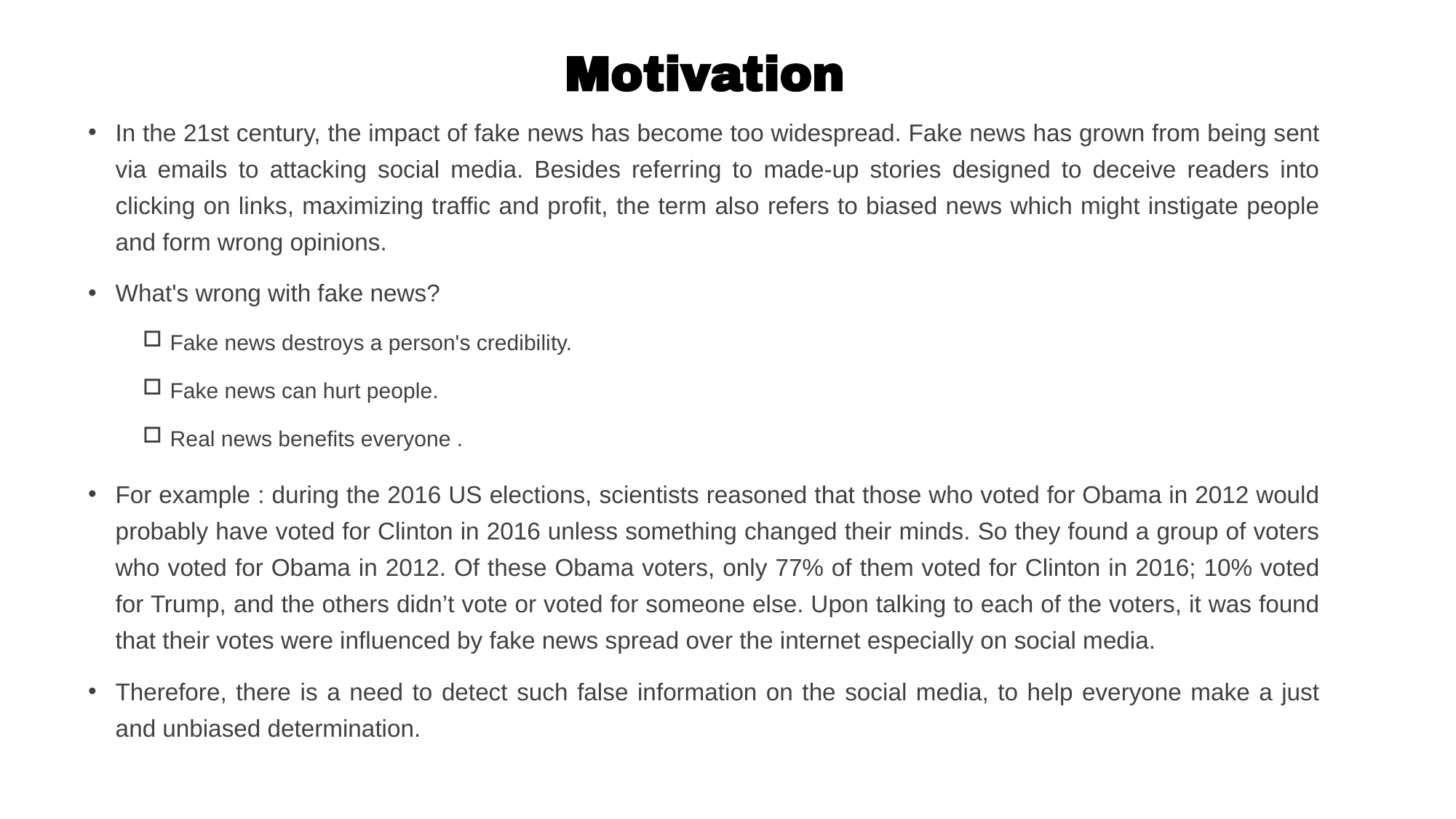

# Motivation

In the 21st century, the impact of fake news has become too widespread. Fake news has grown from being sent via emails to attacking social media. Besides referring to made-up stories designed to deceive readers into clicking on links, maximizing traffic and profit, the term also refers to biased news which might instigate people and form wrong opinions.
What's wrong with fake news?
Fake news destroys a person's credibility.
Fake news can hurt people.
Real news benefits everyone .
For example : during the 2016 US elections, scientists reasoned that those who voted for Obama in 2012 would probably have voted for Clinton in 2016 unless something changed their minds. So they found a group of voters who voted for Obama in 2012. Of these Obama voters, only 77% of them voted for Clinton in 2016; 10% voted for Trump, and the others didn’t vote or voted for someone else. Upon talking to each of the voters, it was found that their votes were influenced by fake news spread over the internet especially on social media.
Therefore, there is a need to detect such false information on the social media, to help everyone make a just and unbiased determination.